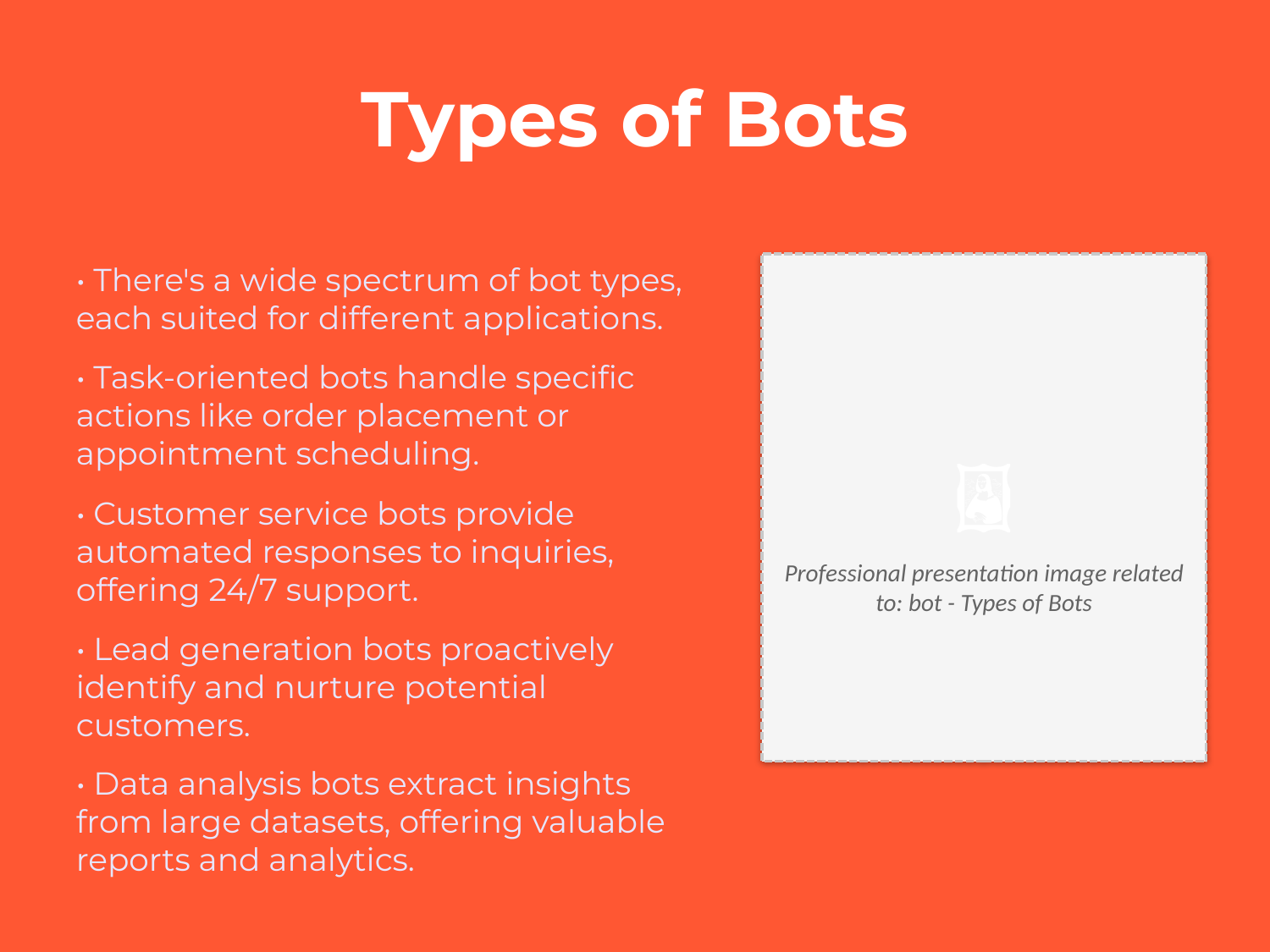

Types of Bots
• There's a wide spectrum of bot types, each suited for different applications.
• Task-oriented bots handle specific actions like order placement or appointment scheduling.
• Customer service bots provide automated responses to inquiries, offering 24/7 support.
• Lead generation bots proactively identify and nurture potential customers.
• Data analysis bots extract insights from large datasets, offering valuable reports and analytics.

🖼️
Professional presentation image related to: bot - Types of Bots